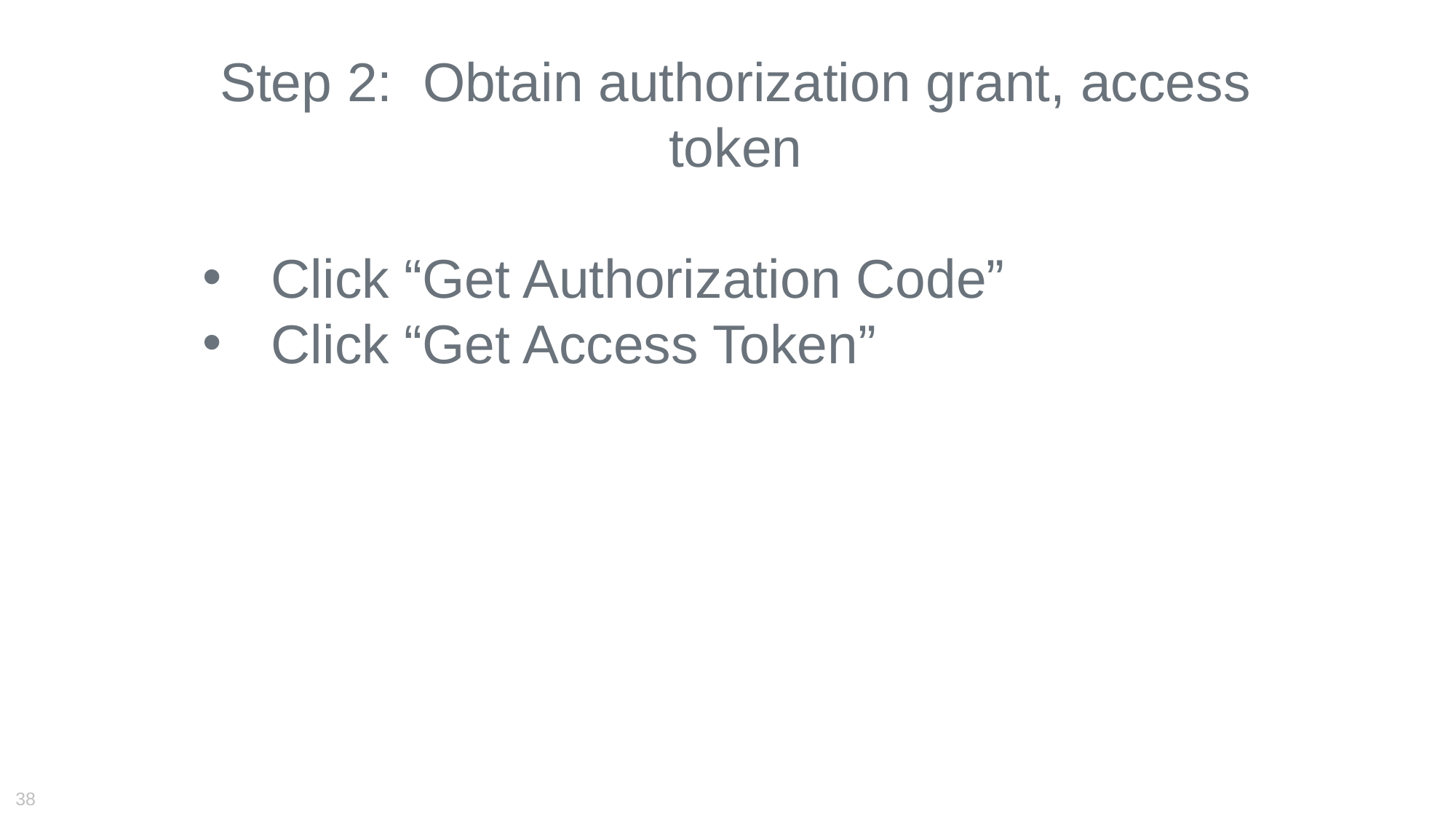

Step 2:  Obtain authorization grant, access token

Click “Get Authorization Code”
Click “Get Access Token”